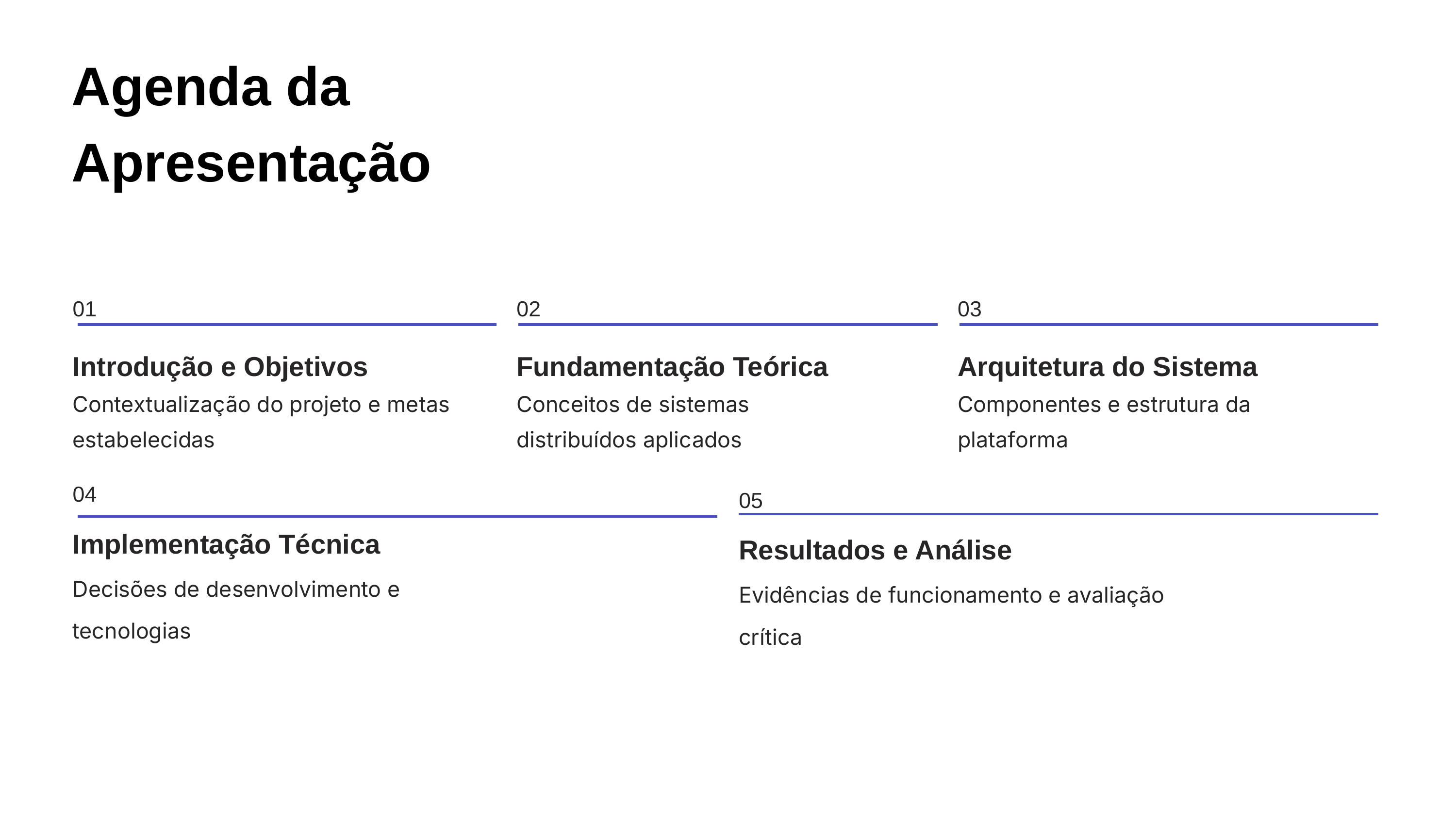

Agenda da Apresentação
01
Introdução e Objetivos
Contextualização do projeto e metas estabelecidas
04
Implementação Técnica
Decisões de desenvolvimento e tecnologias
02
Fundamentação Teórica
Conceitos de sistemas distribuídos aplicados
03
Arquitetura do Sistema
Componentes e estrutura da plataforma

05
Resultados e Análise
Evidências de funcionamento e avaliação crítica